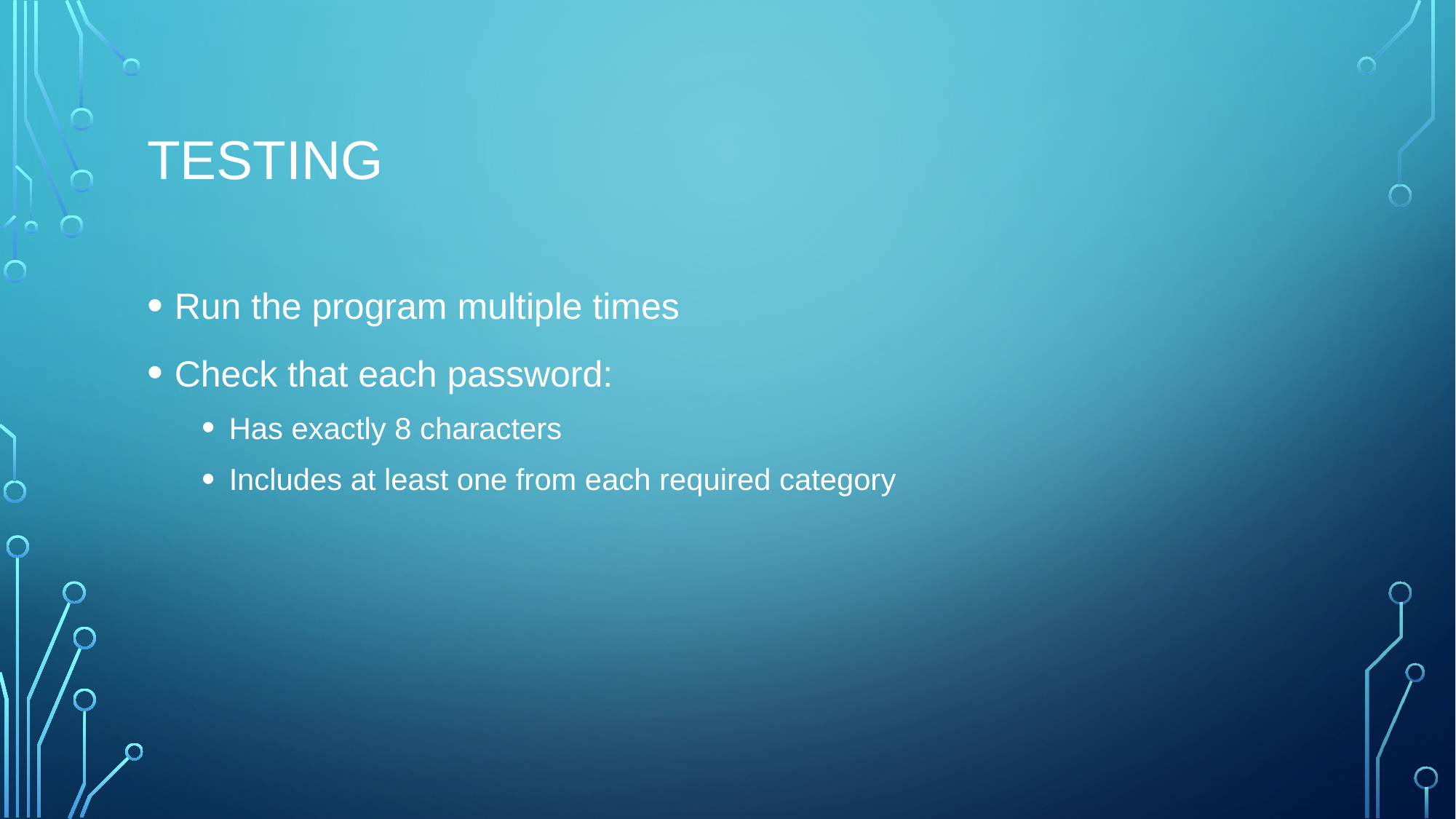

# Testing
Run the program multiple times
Check that each password:
Has exactly 8 characters
Includes at least one from each required category